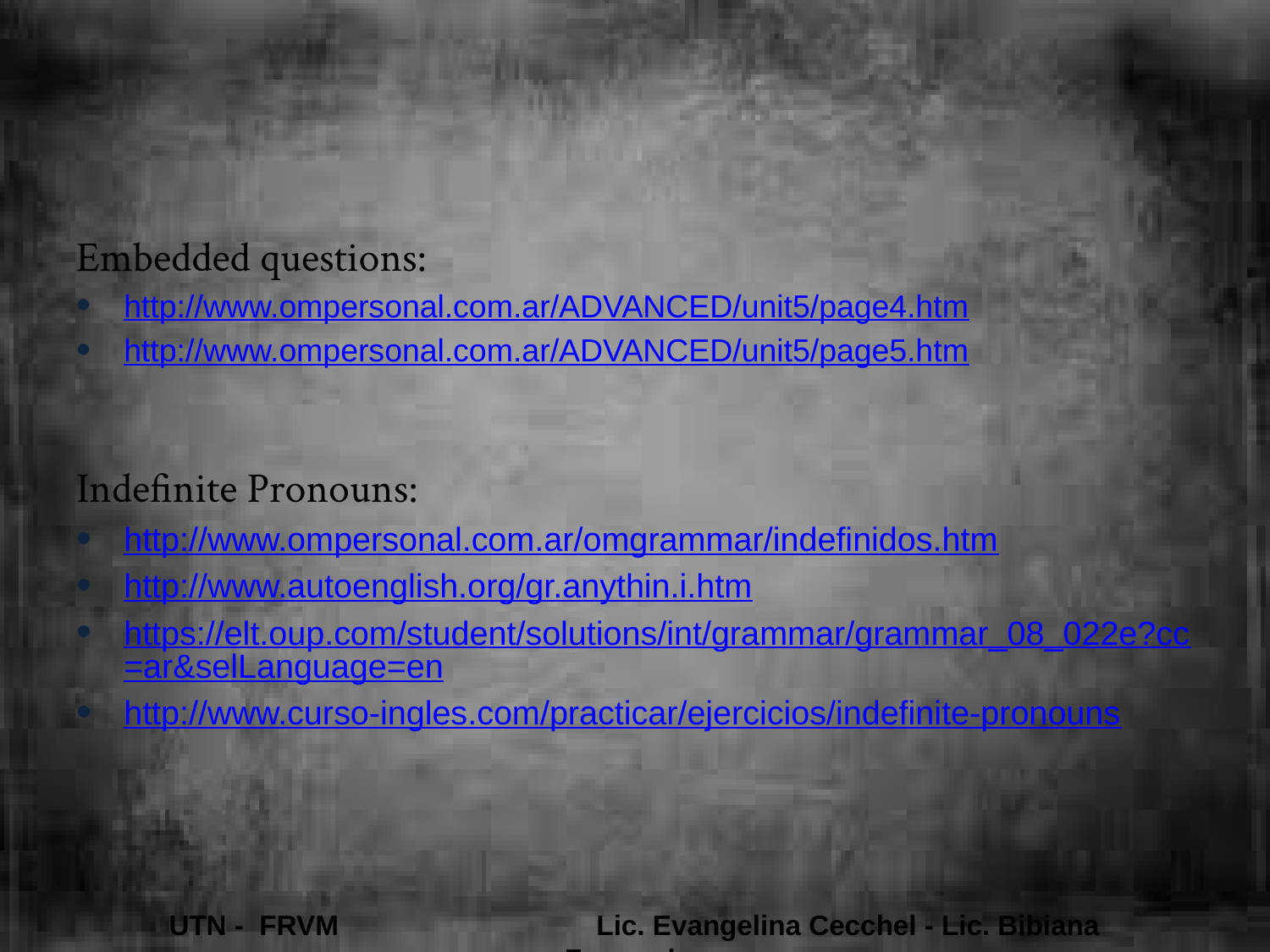

Embedded questions:
http://www.ompersonal.com.ar/ADVANCED/unit5/page4.htm
http://www.ompersonal.com.ar/ADVANCED/unit5/page5.htm

Indefinite Pronouns:
http://www.ompersonal.com.ar/omgrammar/indefinidos.htm
http://www.autoenglish.org/gr.anythin.i.htm
https://elt.oup.com/student/solutions/int/grammar/grammar_08_022e?cc=ar&selLanguage=en
http://www.curso-ingles.com/practicar/ejercicios/indefinite-pronouns

UTN -  FRVM                                 Lic. Evangelina Cecchel - Lic. Bibiana Fernandez